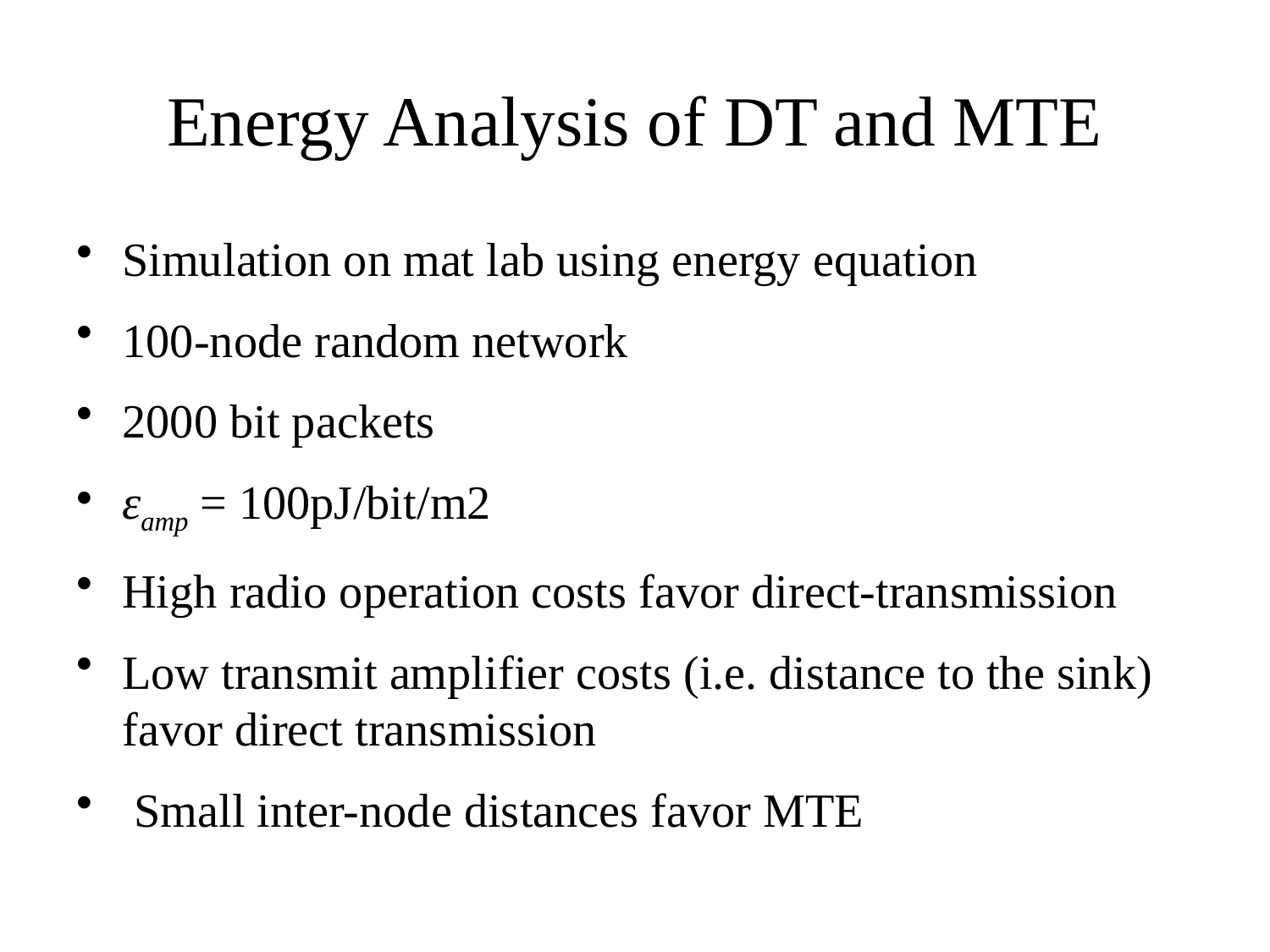

# Energy Analysis of DT and MTE
Simulation on mat lab using energy equation
100-node random network
2000 bit packets
εamp = 100pJ/bit/m2
High radio operation costs favor direct-transmission
Low transmit amplifier costs (i.e. distance to the sink) favor direct transmission
 Small inter-node distances favor MTE